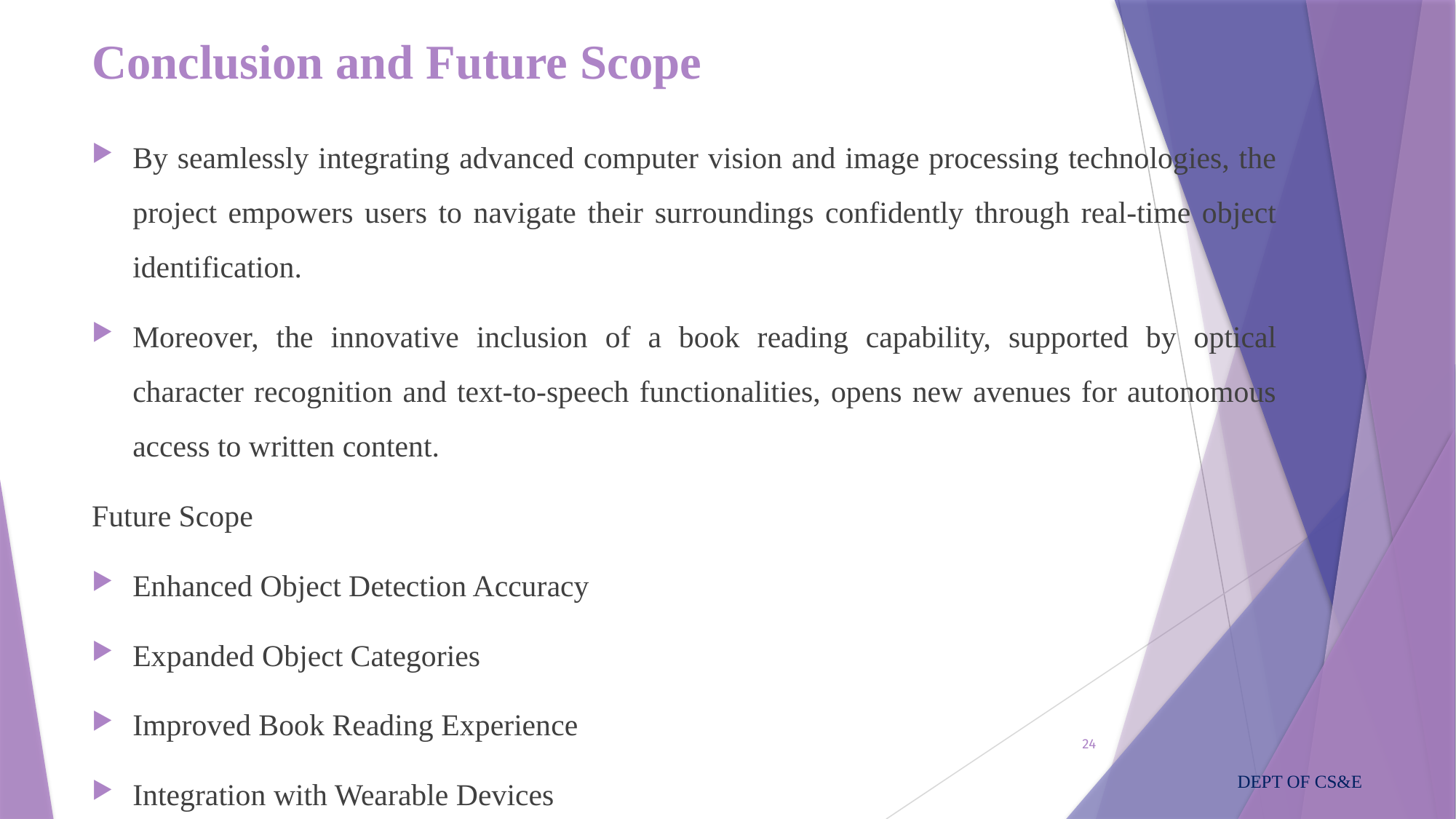

# Conclusion and Future Scope
By seamlessly integrating advanced computer vision and image processing technologies, the project empowers users to navigate their surroundings confidently through real-time object identification.
Moreover, the innovative inclusion of a book reading capability, supported by optical character recognition and text-to-speech functionalities, opens new avenues for autonomous access to written content.
Future Scope
Enhanced Object Detection Accuracy
Expanded Object Categories
Improved Book Reading Experience
Integration with Wearable Devices
24
DEPT OF CS&E